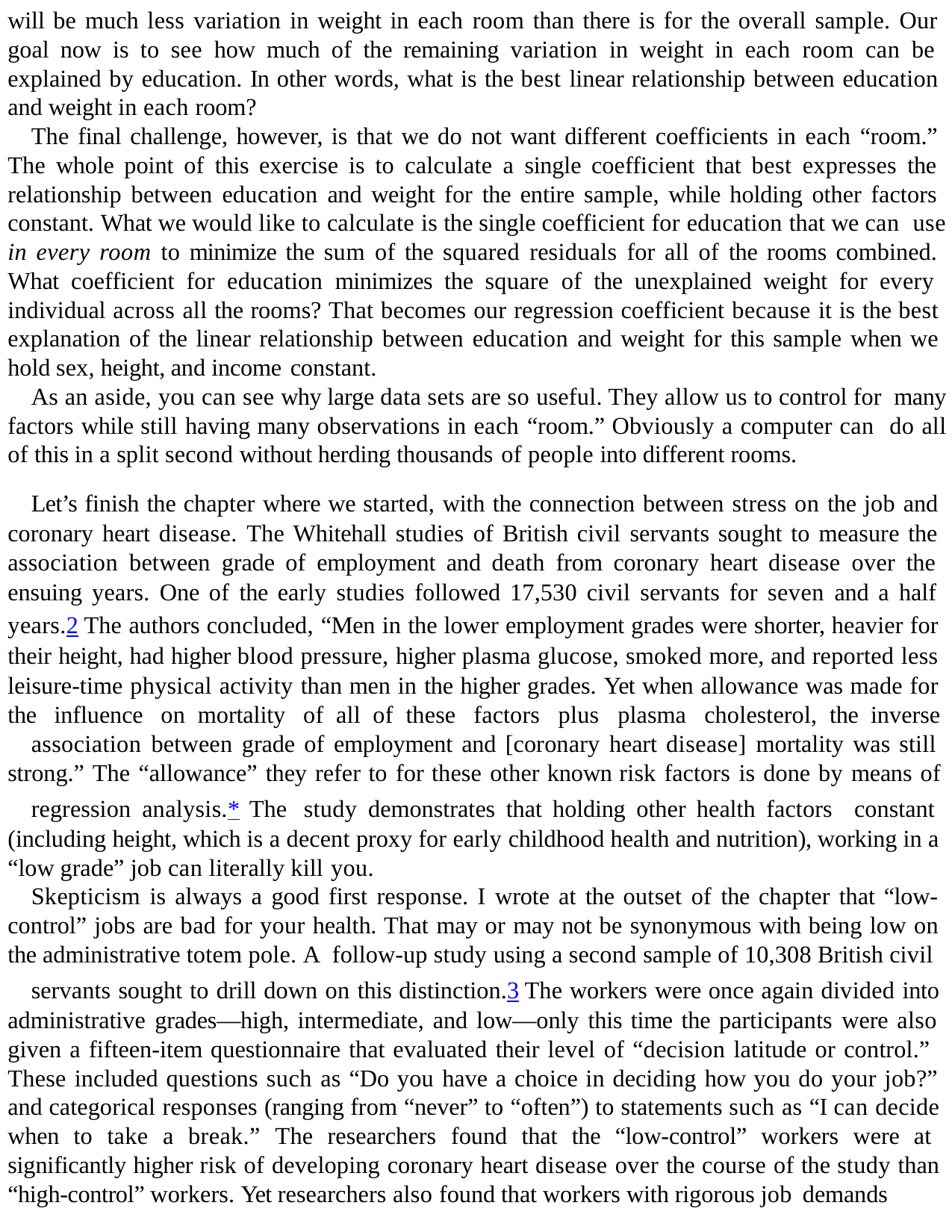

will be much less variation in weight in each room than there is for the overall sample. Our  goal now is to see how much of the remaining variation in weight in each room can be  explained by education. In other words, what is the best linear relationship between education  and weight in each room?
The final challenge, however, is that we do not want different coefficients in each “room.”  The whole point of this exercise is to calculate a single coefficient that best expresses the  relationship between education and weight for the entire sample, while holding other factors  constant. What we would like to calculate is the single coefficient for education that we can  use in every room to minimize the sum of the squared residuals for all of the rooms combined.  What coefficient for education minimizes the square of the unexplained weight for every  individual across all the rooms? That becomes our regression coefficient because it is the best  explanation of the linear relationship between education and weight for this sample when we  hold sex, height, and income constant.
As an aside, you can see why large data sets are so useful. They allow us to control for  many factors while still having many observations in each “room.” Obviously a computer can  do all of this in a split second without herding thousands of people into different rooms.
Let’s finish the chapter where we started, with the connection between stress on the job and  coronary heart disease. The Whitehall studies of British civil servants sought to measure the  association between grade of employment and death from coronary heart disease over the  ensuing years. One of the early studies followed 17,530 civil servants for seven and a half  years.2 The authors concluded, “Men in the lower employment grades were shorter, heavier for  their height, had higher blood pressure, higher plasma glucose, smoked more, and reported less  leisure-time physical activity than men in the higher grades. Yet when allowance was made for  the   influence   on  mortality   of all  of  these   factors   plus   plasma   cholesterol,  the  inverse
association between grade of employment and [coronary heart disease] mortality was still  strong.” The “allowance” they refer to for these other known risk factors is done by means of
regression analysis.* The study demonstrates that holding other health factors  constant  (including height, which is a decent proxy for early childhood health and nutrition), working in a  “low grade” job can literally kill you.
Skepticism is always a good first response. I wrote at the outset of the chapter that “low-  control” jobs are bad for your health. That may or may not be synonymous with being low on  the administrative totem pole. A follow-up study using a second sample of 10,308 British civil
servants sought to drill down on this distinction.3 The workers were once again divided into  administrative grades—high, intermediate, and low—only this time the participants were also  given a fifteen-item questionnaire that evaluated their level of “decision latitude or control.”   These included questions such as “Do you have a choice in deciding how you do your job?”  and categorical responses (ranging from “never” to “often”) to statements such as “I can decide  when to take a break.” The researchers found that the “low-control” workers were at  significantly higher risk of developing coronary heart disease over the course of the study than  “high-control” workers. Yet researchers also found that workers with rigorous job demands